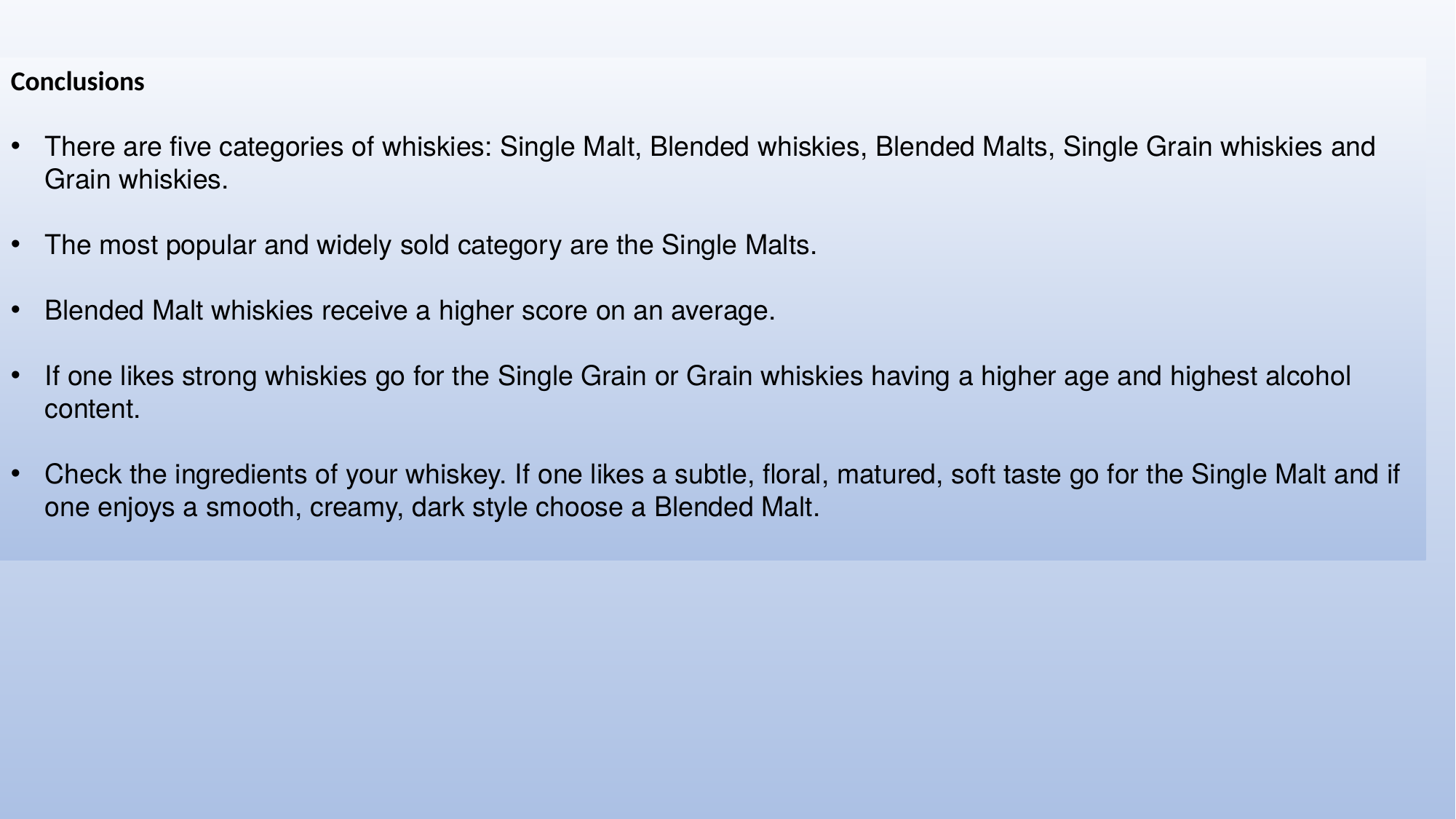

Conclusions

There are five categories of whiskies: Single Malt, Blended whiskies, Blended Malts, Single Grain whiskies and Grain whiskies.

The most popular and widely sold category are the Single Malts.

Blended Malt whiskies receive a higher score on an average.

If one likes strong whiskies go for the Single Grain or Grain whiskies having a higher age and highest alcohol content.

Check the ingredients of your whiskey. If one likes a subtle, floral, matured, soft taste go for the Single Malt and if one enjoys a smooth, creamy, dark style choose a Blended Malt.